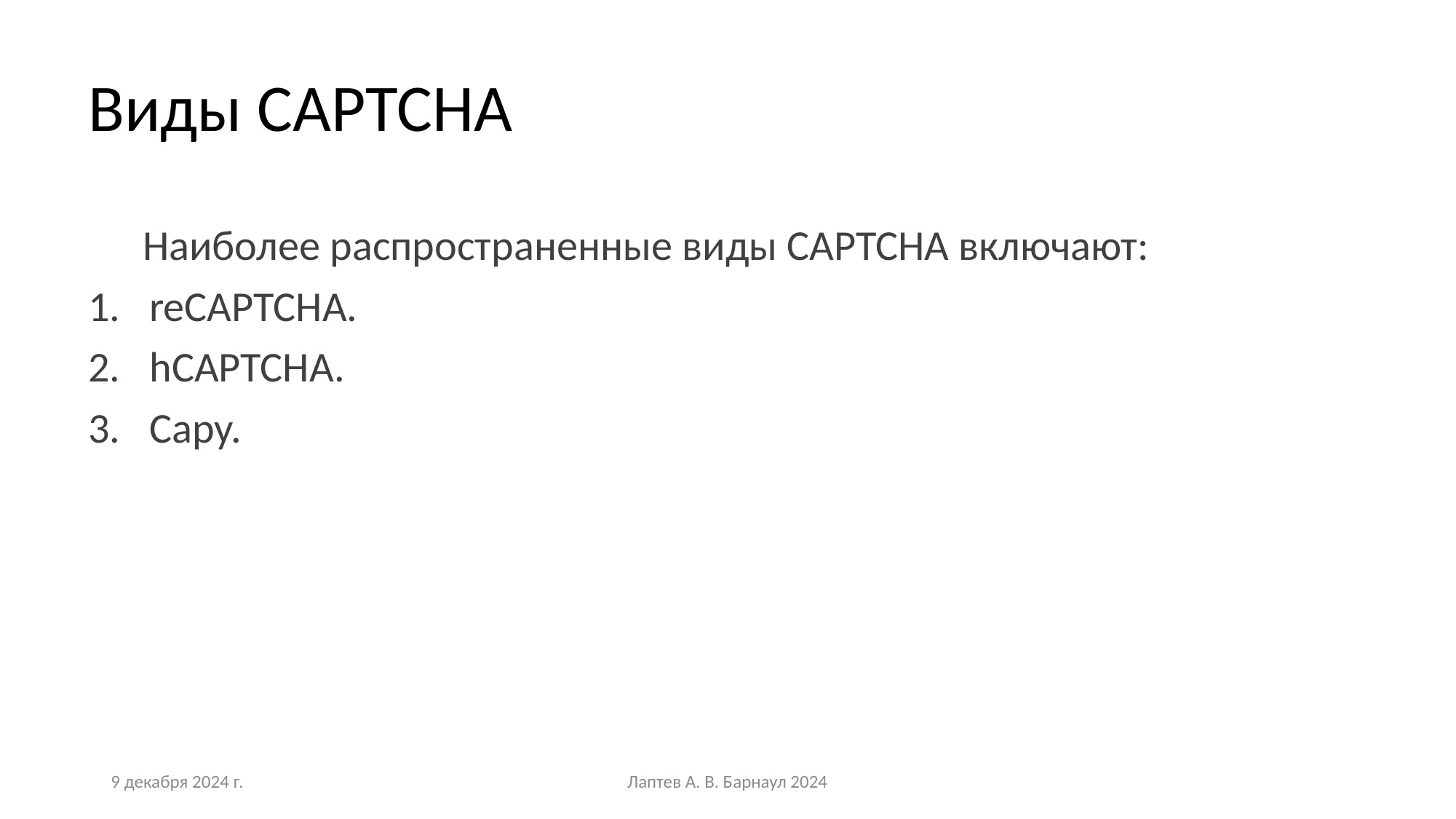

# Виды CAPTCHA
Наиболее распространенные виды CAPTCHA включают:
reCAPTCHA.
hCAPTCHA.
Capy.
9 декабря 2024 г.
Лаптев А. В. Барнаул 2024
4